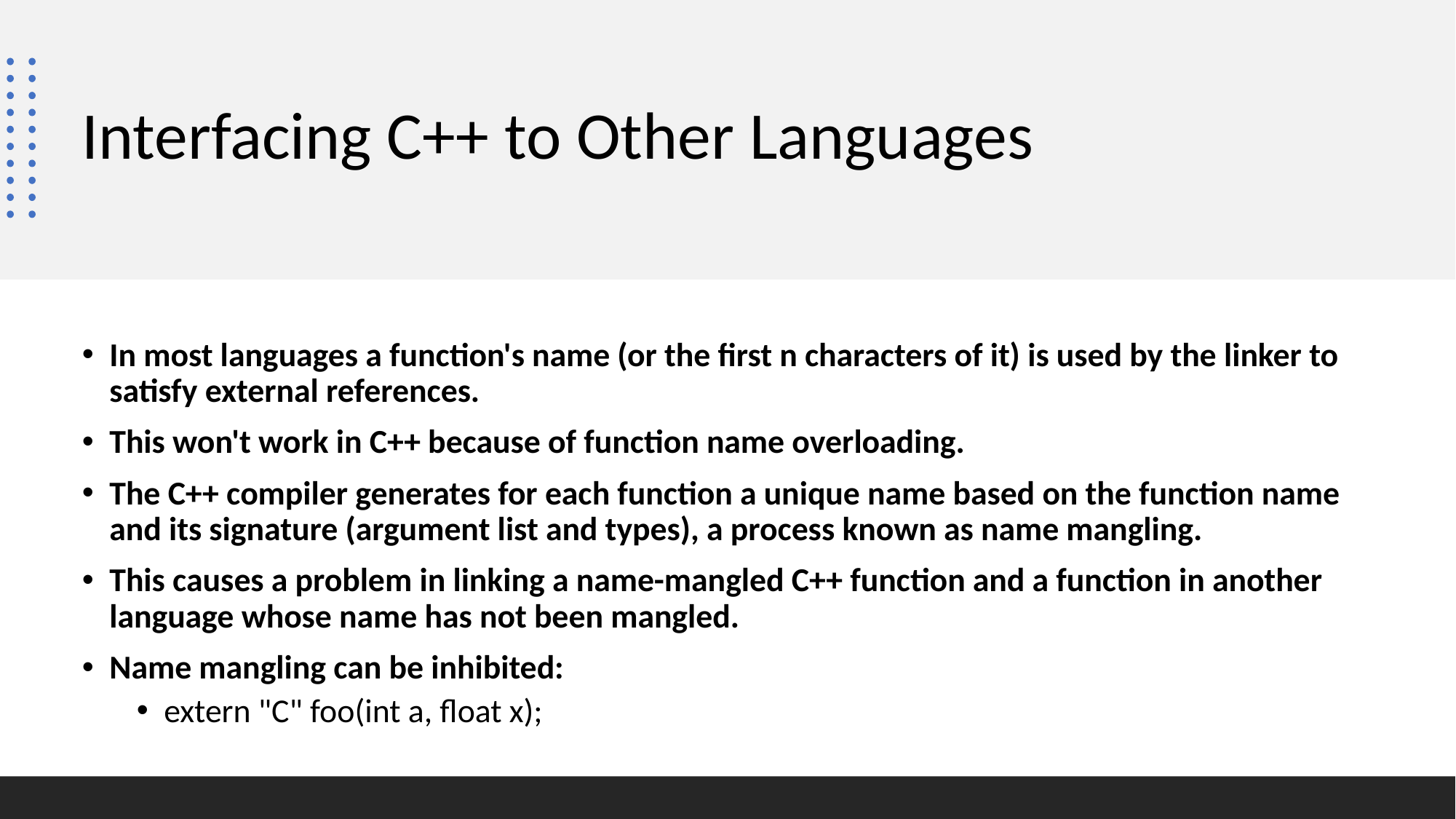

# Interfacing C++ to Other Languages

In most languages a function's name (or the first n characters of it) is used by the linker to satisfy external references.
This won't work in C++ because of function name overloading.
The C++ compiler generates for each function a unique name based on the function name and its signature (argument list and types), a process known as name mangling.
This causes a problem in linking a name-mangled C++ function and a function in another language whose name has not been mangled.
Name mangling can be inhibited:
extern "C" foo(int a, float x);